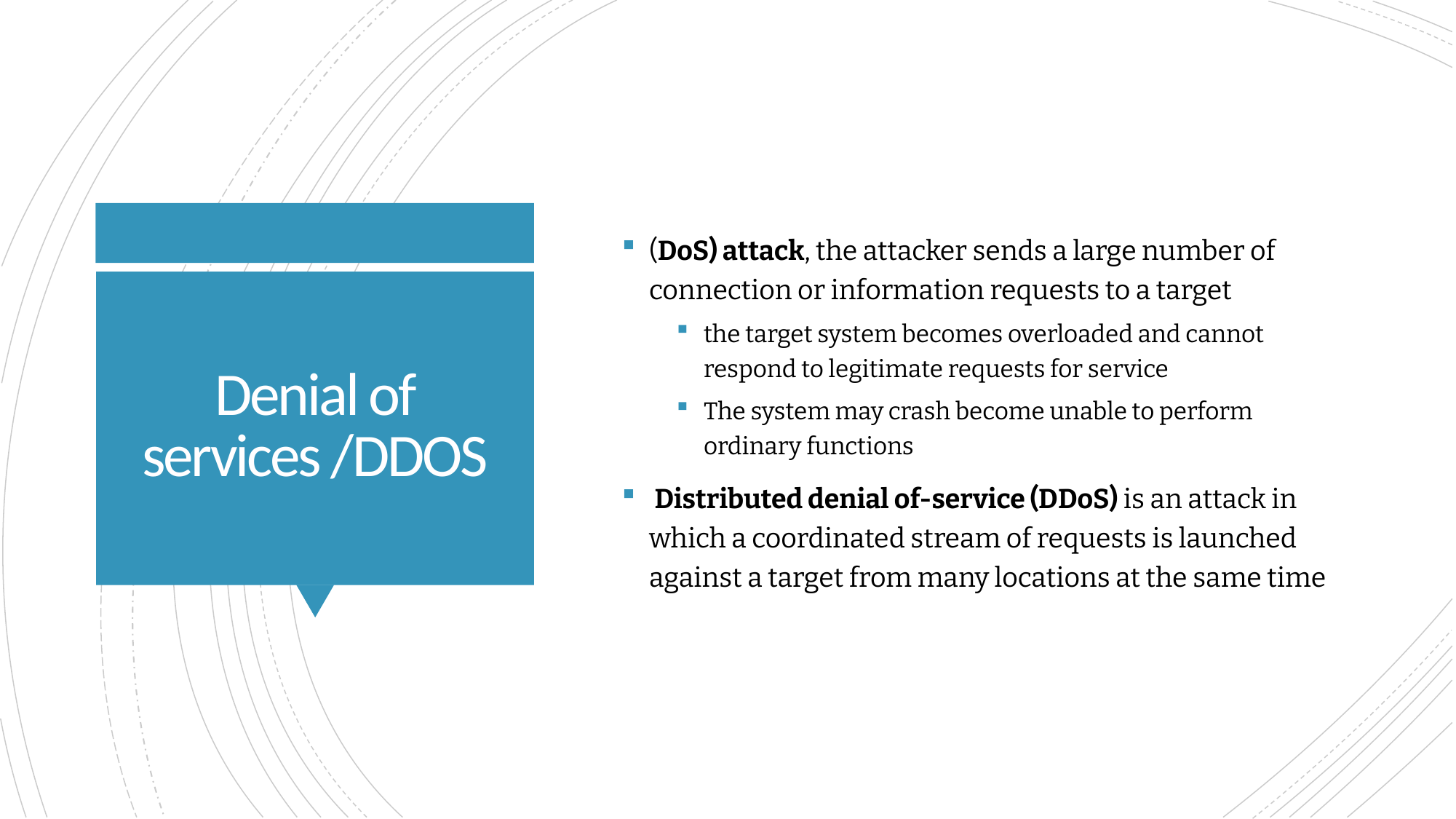

(DoS) attack, the attacker sends a large number of connection or information requests to a target
the target system becomes overloaded and cannot respond to legitimate requests for service
The system may crash become unable to perform ordinary functions
 Distributed denial of-service (DDoS) is an attack in which a coordinated stream of requests is launched against a target from many locations at the same time
# Denial of services /DDOS